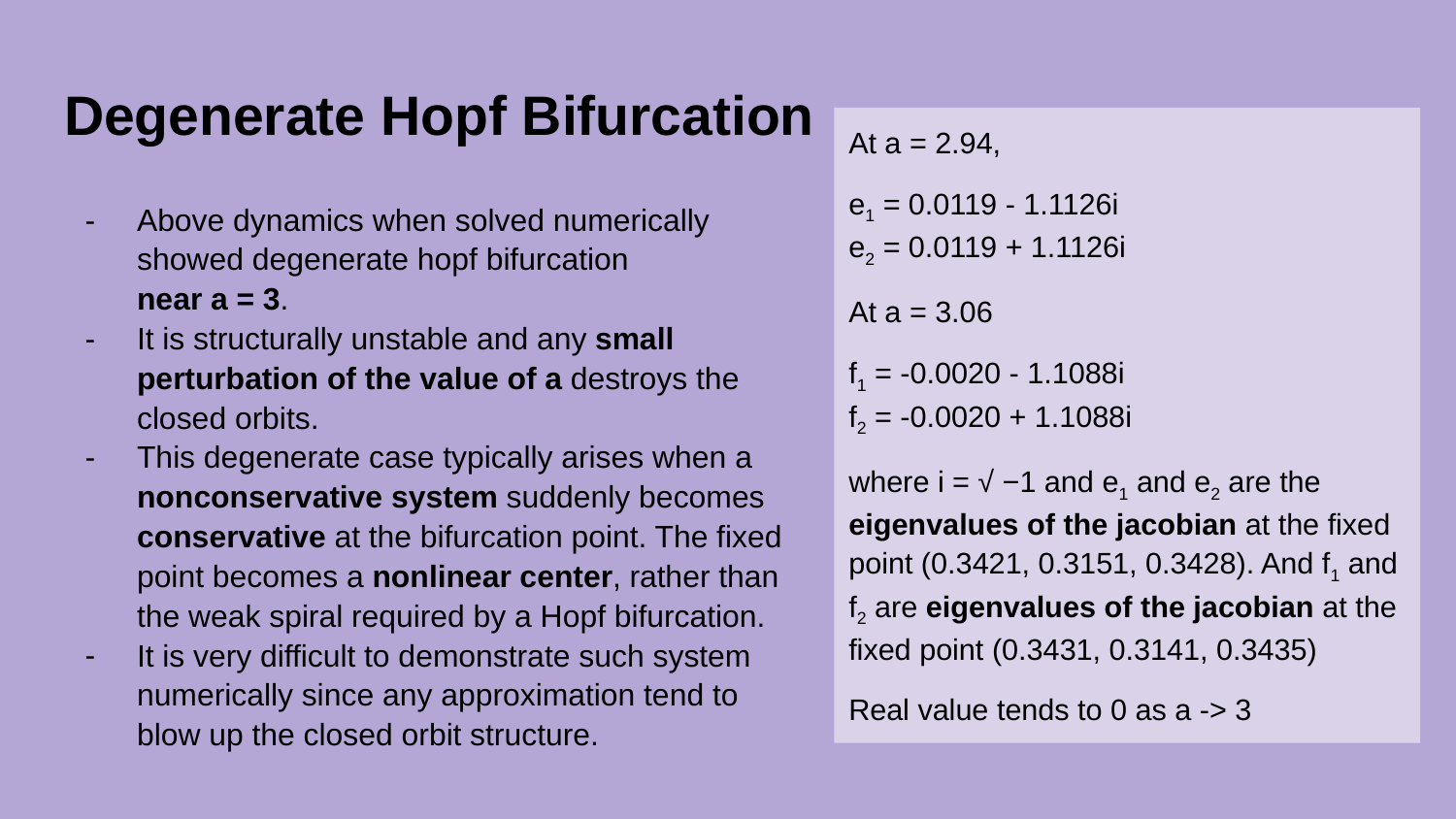

# Degenerate Hopf Bifurcation
At a = 2.94,
e1 = 0.0119 - 1.1126i
e2 = 0.0119 + 1.1126i
At a = 3.06
f1 = -0.0020 - 1.1088i
f2 = -0.0020 + 1.1088i
where i = √ −1 and e1 and e2 are the eigenvalues of the jacobian at the fixed point (0.3421, 0.3151, 0.3428). And f1 and f2 are eigenvalues of the jacobian at the fixed point (0.3431, 0.3141, 0.3435)
Real value tends to 0 as a -> 3
Above dynamics when solved numerically showed degenerate hopf bifurcation
near a = 3.
It is structurally unstable and any small perturbation of the value of a destroys the closed orbits.
This degenerate case typically arises when a nonconservative system suddenly becomes conservative at the bifurcation point. The fixed point becomes a nonlinear center, rather than the weak spiral required by a Hopf bifurcation.
It is very difficult to demonstrate such system numerically since any approximation tend to blow up the closed orbit structure.